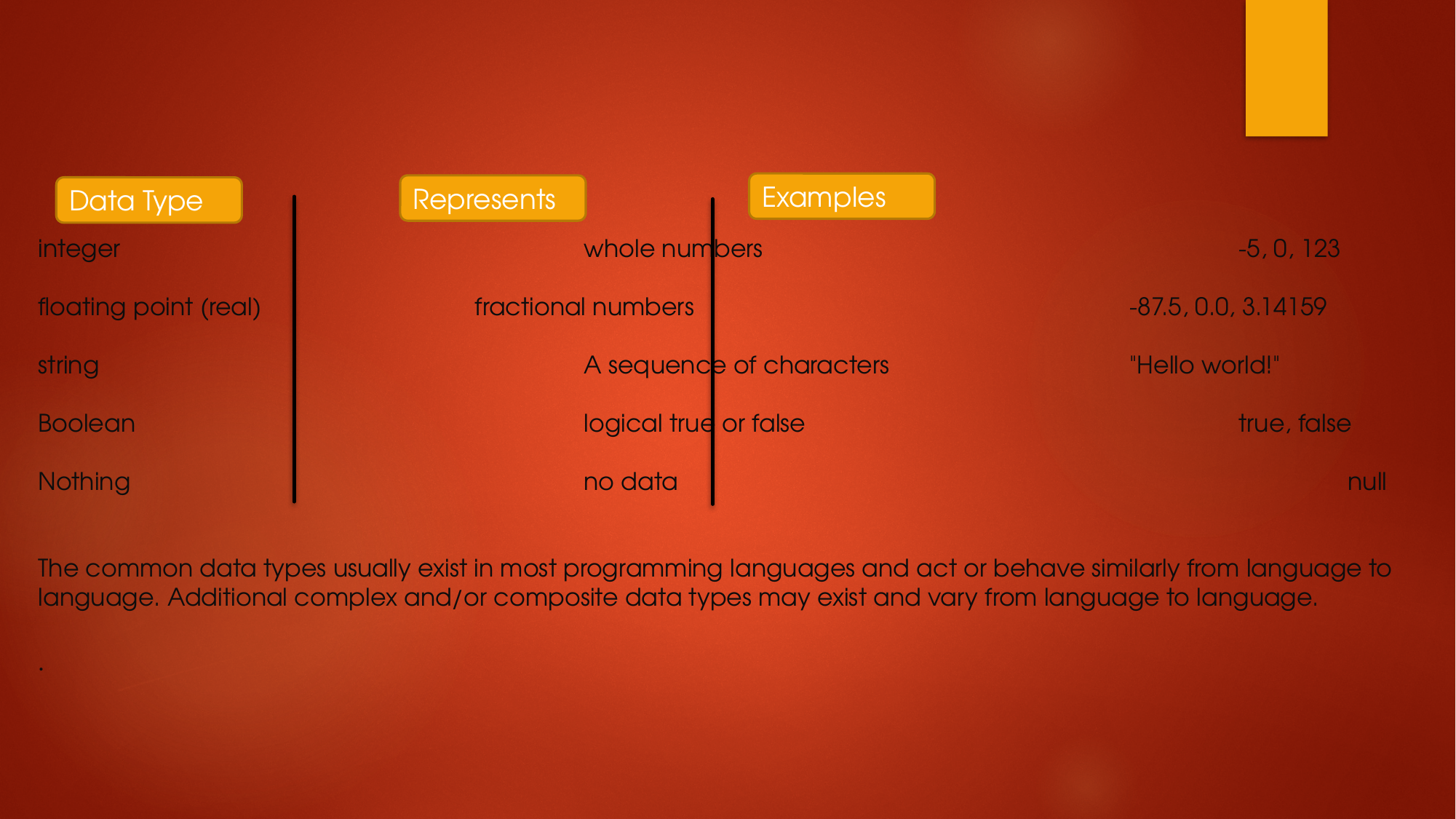

Examples
Represents
Data Type

integer					whole numbers					-5, 0, 123

floating point (real)		fractional numbers				-87.5, 0.0, 3.14159

string					A sequence of characters			"Hello world!"

Boolean					logical true or false				true, false

Nothing					no data							null

The common data types usually exist in most programming languages and act or behave similarly from language to language. Additional complex and/or composite data types may exist and vary from language to language.
.